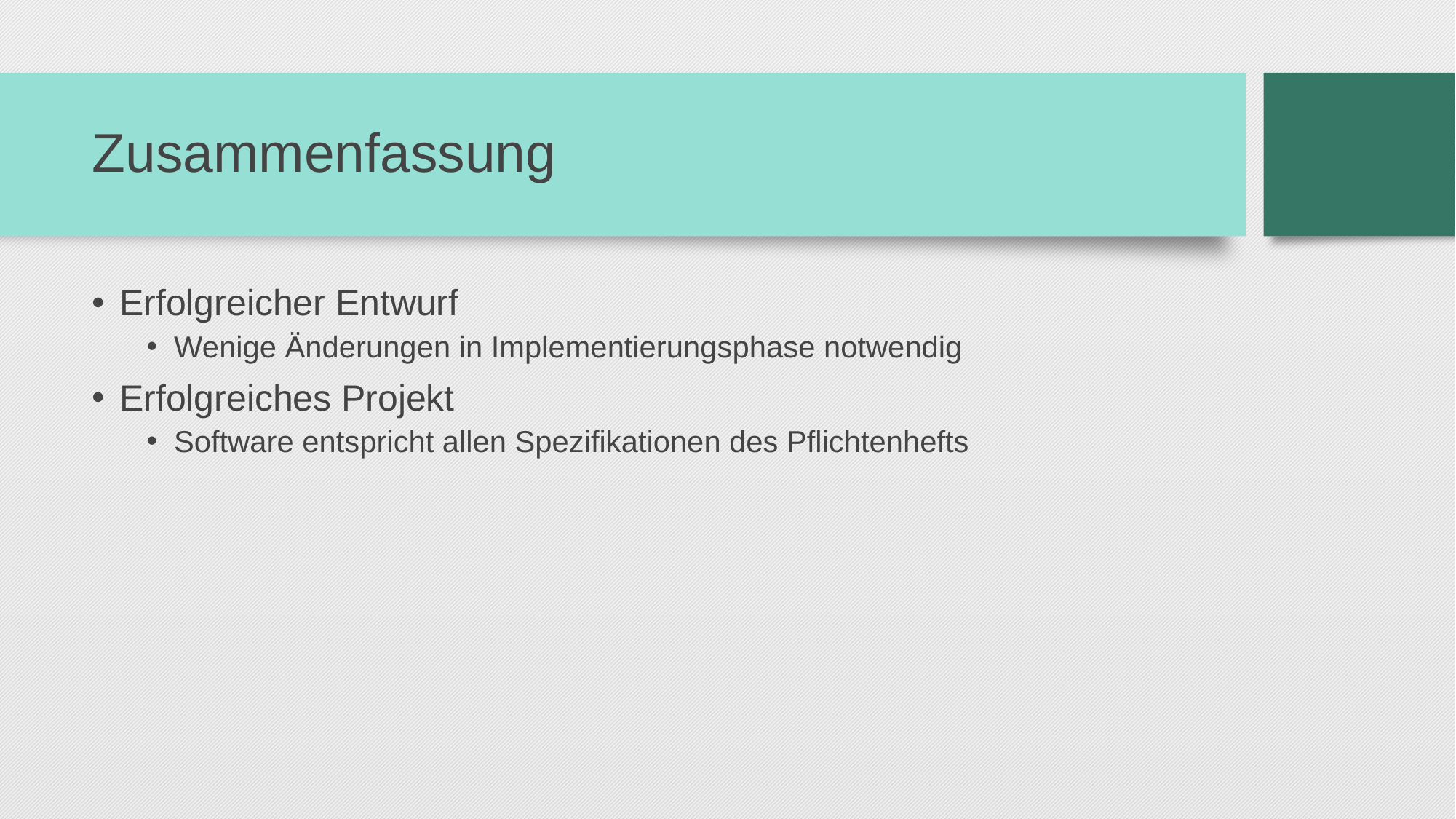

# Zusammenfassung
Erfolgreicher Entwurf
Wenige Änderungen in Implementierungsphase notwendig
Erfolgreiches Projekt
Software entspricht allen Spezifikationen des Pflichtenhefts